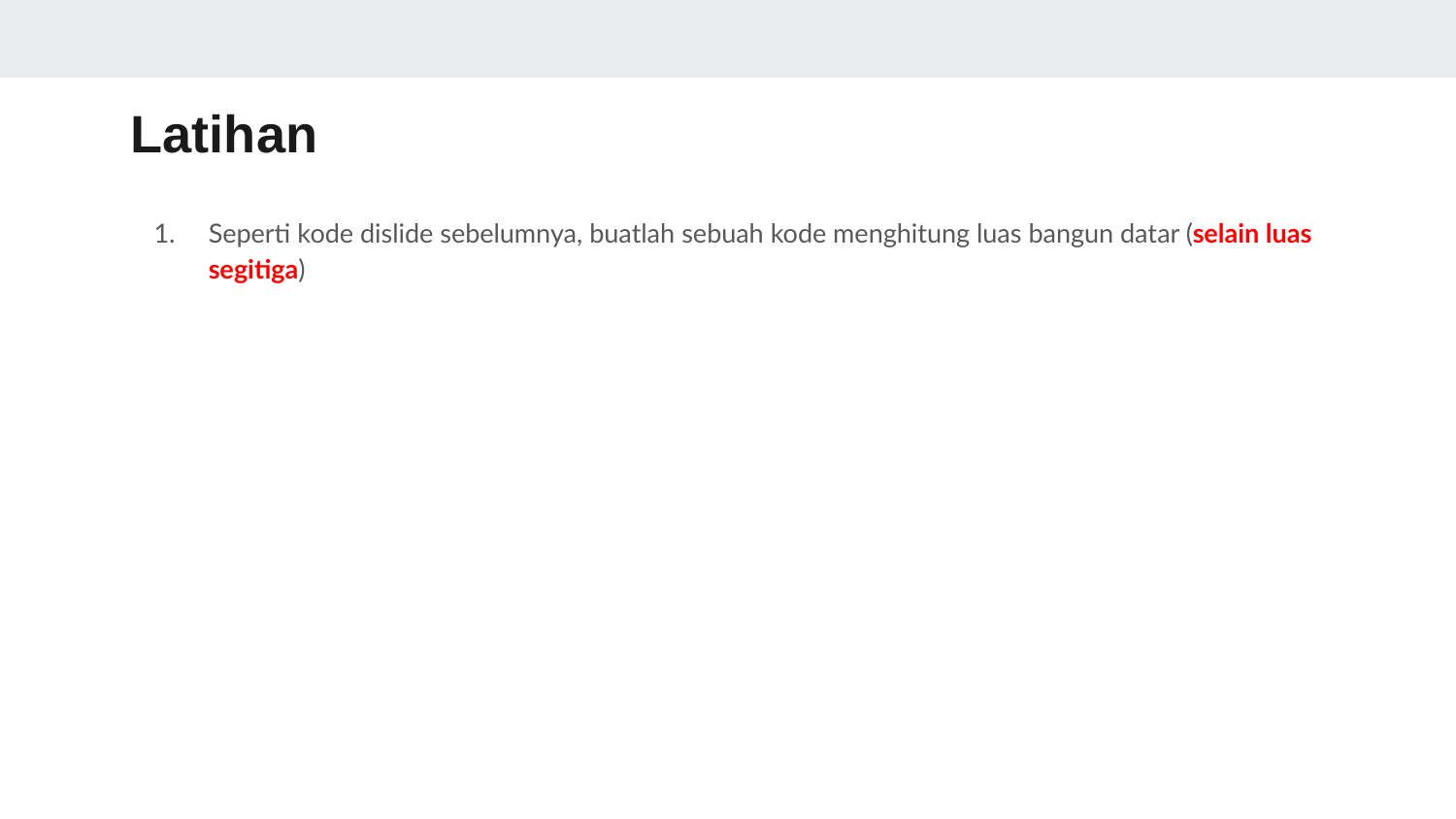

# Latihan
Seperti kode dislide sebelumnya, buatlah sebuah kode menghitung luas bangun datar (selain luas segitiga)